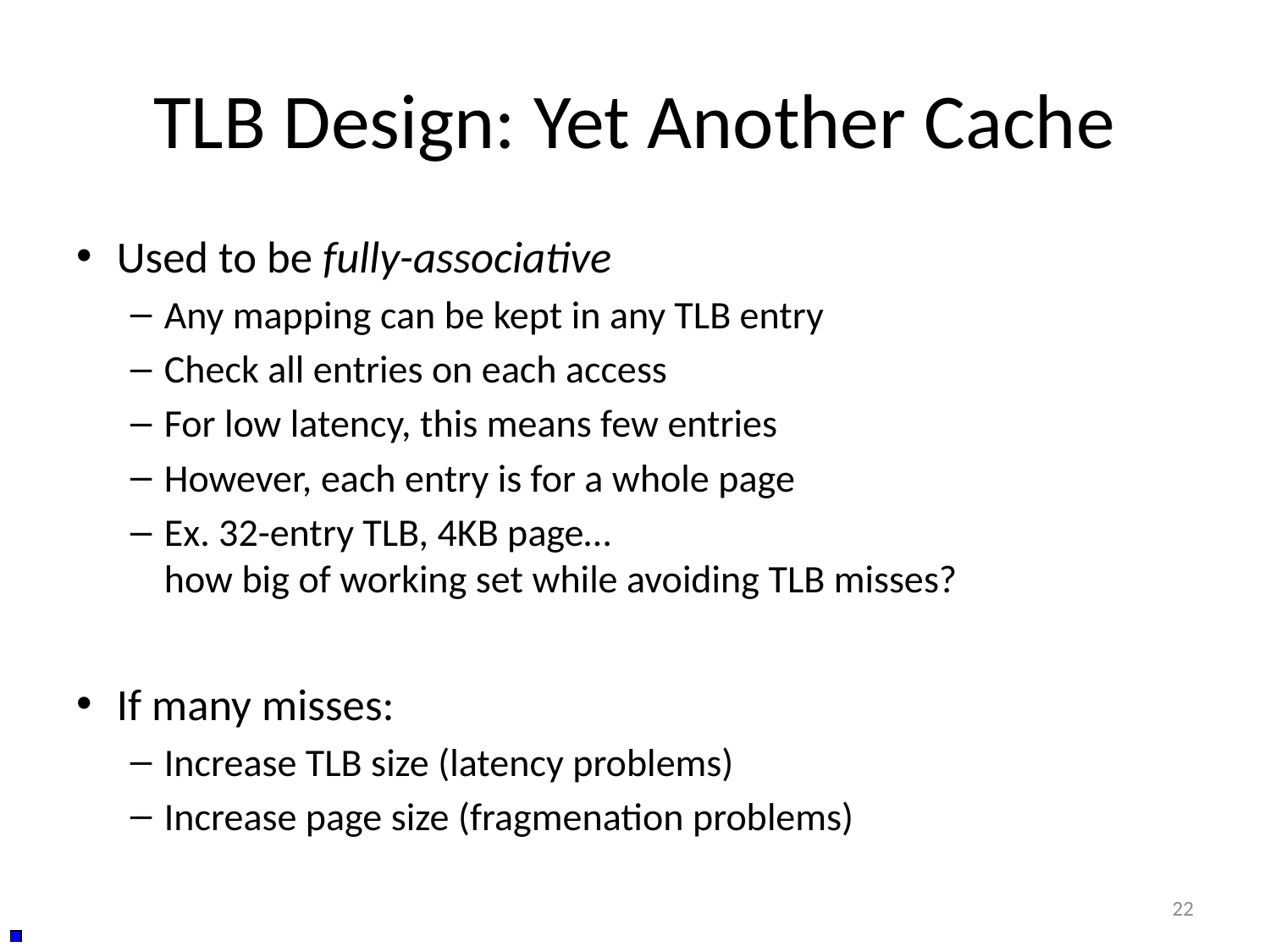

# TLB Design: Yet Another Cache
Used to be fully-associative
Any mapping can be kept in any TLB entry
Check all entries on each access
For low latency, this means few entries
However, each entry is for a whole page
Ex. 32-entry TLB, 4KB page…
how big of working set while avoiding TLB misses?

If many misses:
Increase TLB size (latency problems)
Increase page size (fragmenation problems)
22